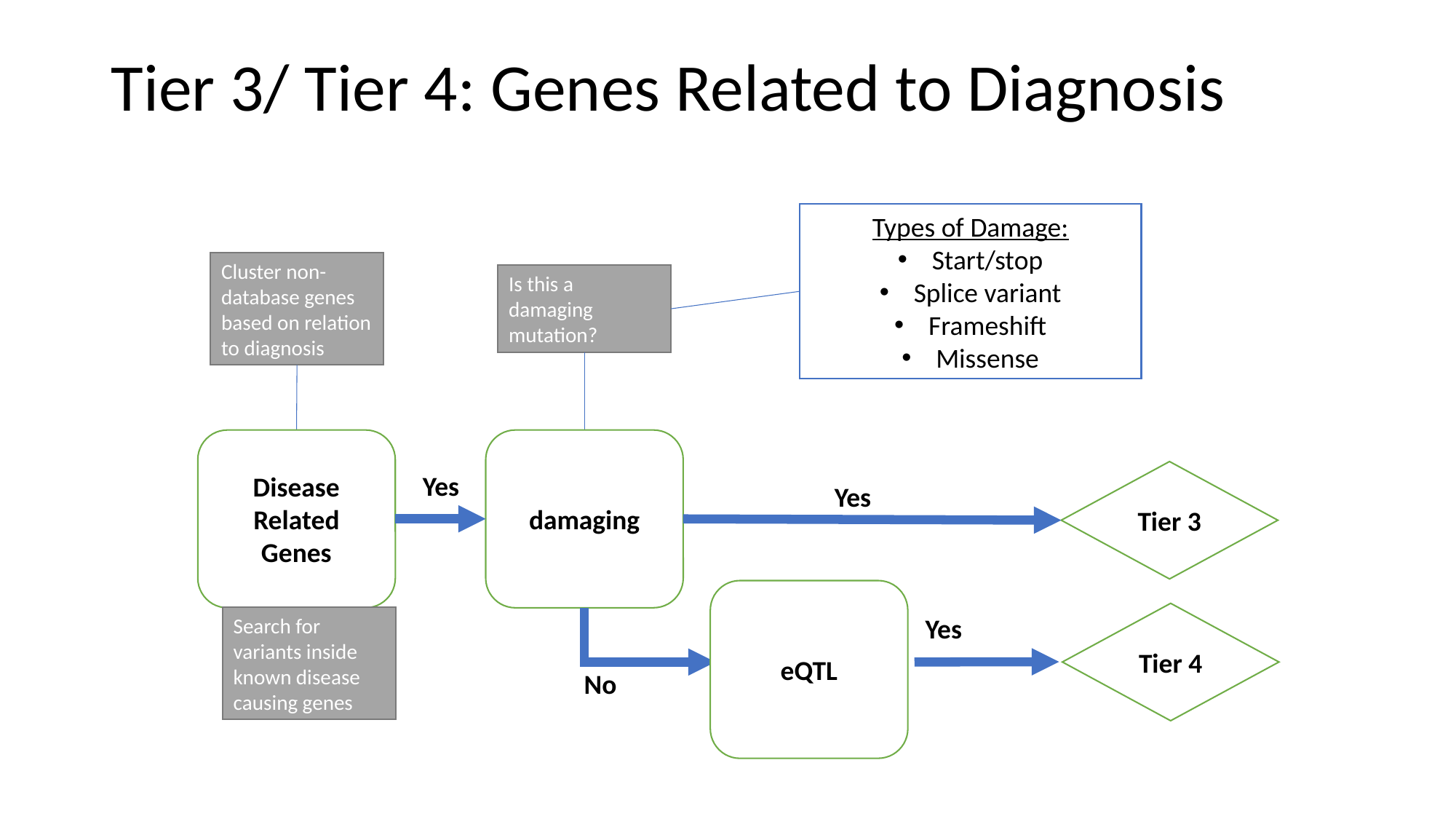

# Tier 3/ Tier 4: Genes Related to Diagnosis
Types of Damage:
Start/stop
Splice variant
Frameshift
Missense
Cluster non-database genes based on relation to diagnosis
Is this a damaging mutation?
Disease
Related Genes
damaging
Tier 3
Yes
Yes
eQTL
Tier 4
Yes
Search for variants inside known disease causing genes
No